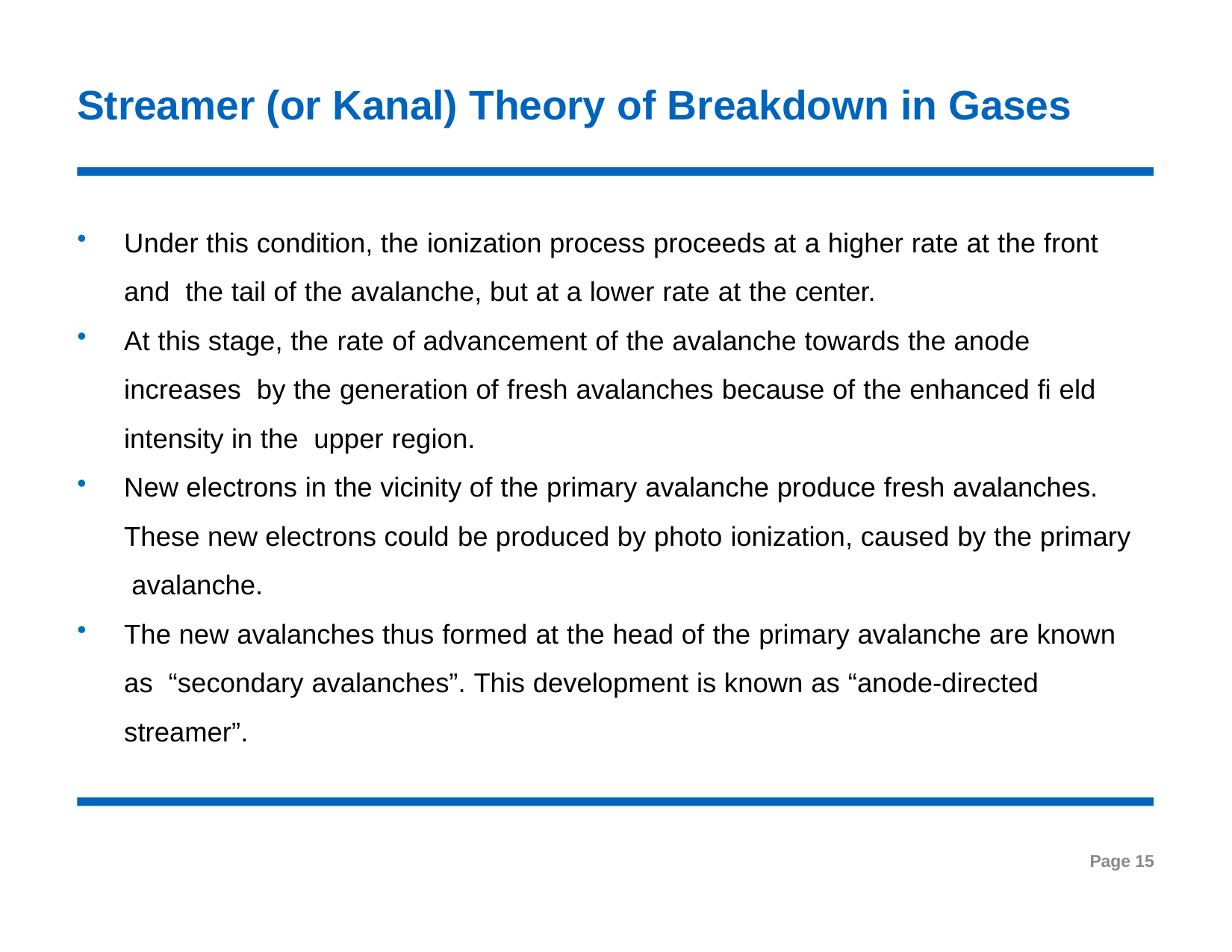

# Streamer (or Kanal) Theory of Breakdown in Gases
Under this condition, the ionization process proceeds at a higher rate at the front and  the tail of the avalanche, but at a lower rate at the center.
At this stage, the rate of advancement of the avalanche towards the anode increases  by the generation of fresh avalanches because of the enhanced fi eld intensity in the  upper region.
New electrons in the vicinity of the primary avalanche produce fresh avalanches.  These new electrons could be produced by photo ionization, caused by the primary  avalanche.
The new avalanches thus formed at the head of the primary avalanche are known as  “secondary avalanches”. This development is known as “anode-directed streamer”.
Page 15